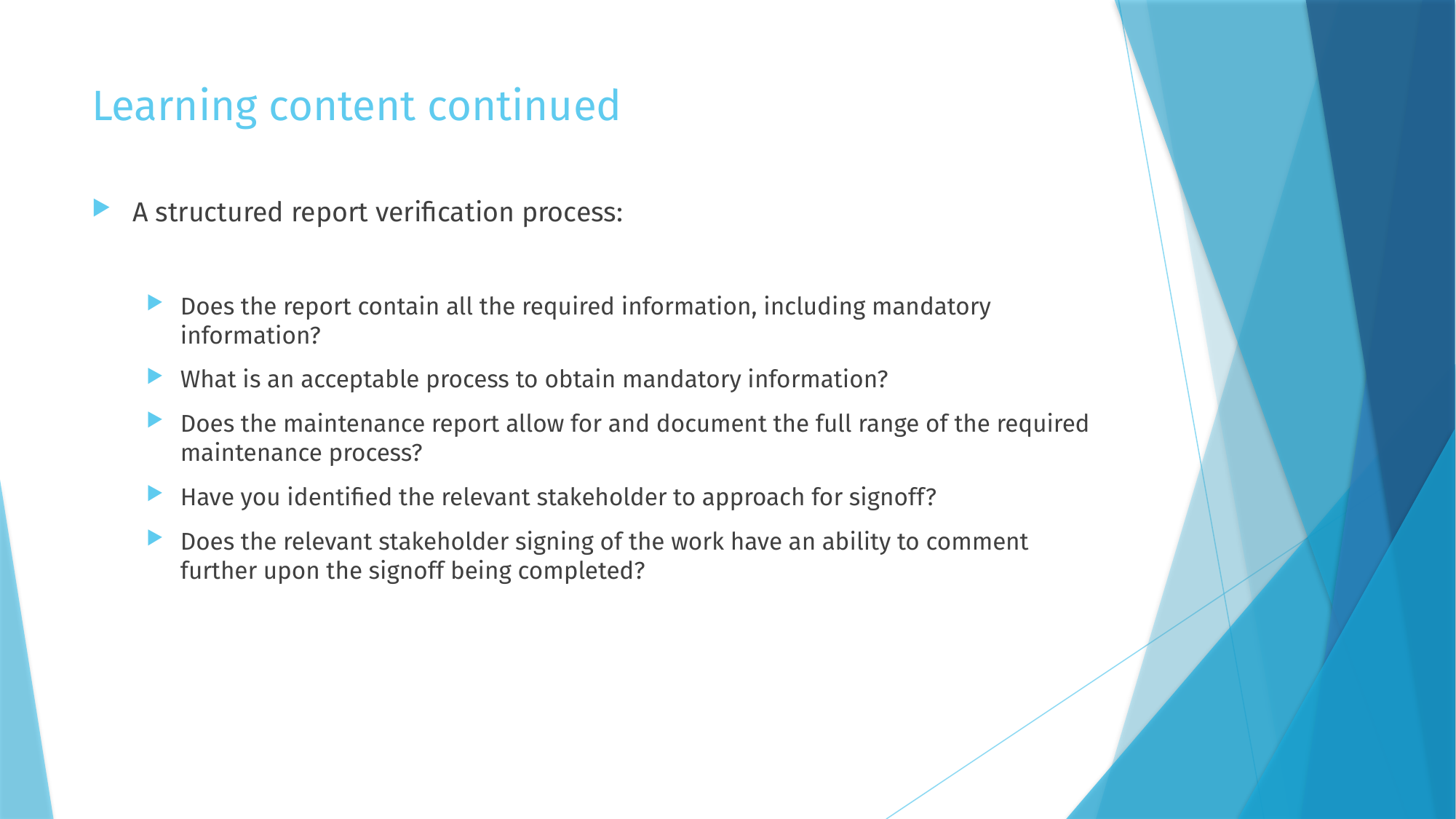

# Learning content continued
A structured report verification process:

Does the report contain all the required information, including mandatory information?
What is an acceptable process to obtain mandatory information?
Does the maintenance report allow for and document the full range of the required maintenance process?
Have you identified the relevant stakeholder to approach for signoff?
Does the relevant stakeholder signing of the work have an ability to comment further upon the signoff being completed?